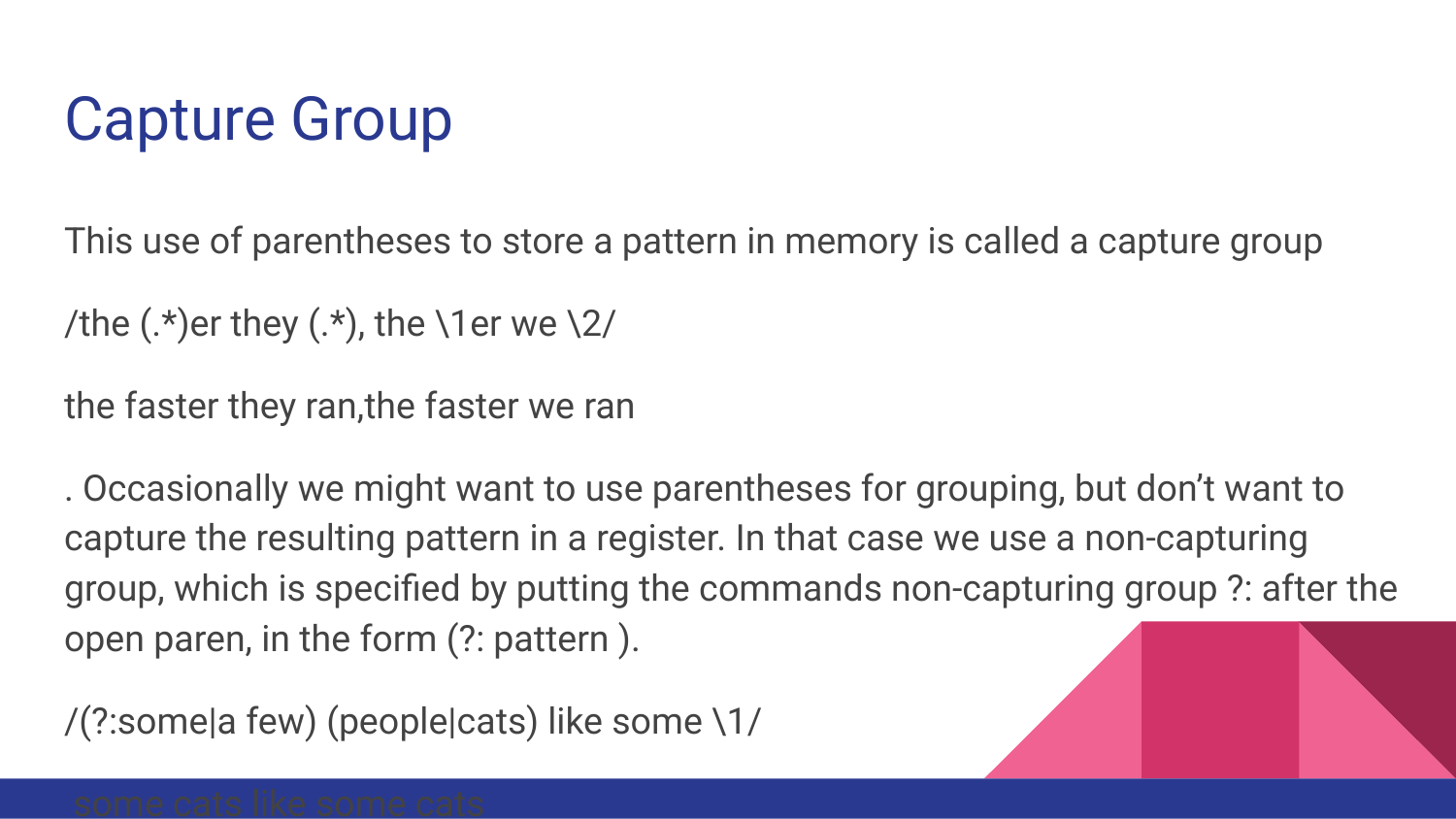

# Capture Group
This use of parentheses to store a pattern in memory is called a capture group
/the (.*)er they (.*), the \1er we \2/
the faster they ran,the faster we ran
. Occasionally we might want to use parentheses for grouping, but don’t want to capture the resulting pattern in a register. In that case we use a non-capturing group, which is specified by putting the commands non-capturing group ?: after the open paren, in the form (?: pattern ).
/(?:some|a few) (people|cats) like some \1/
 some cats like some cats